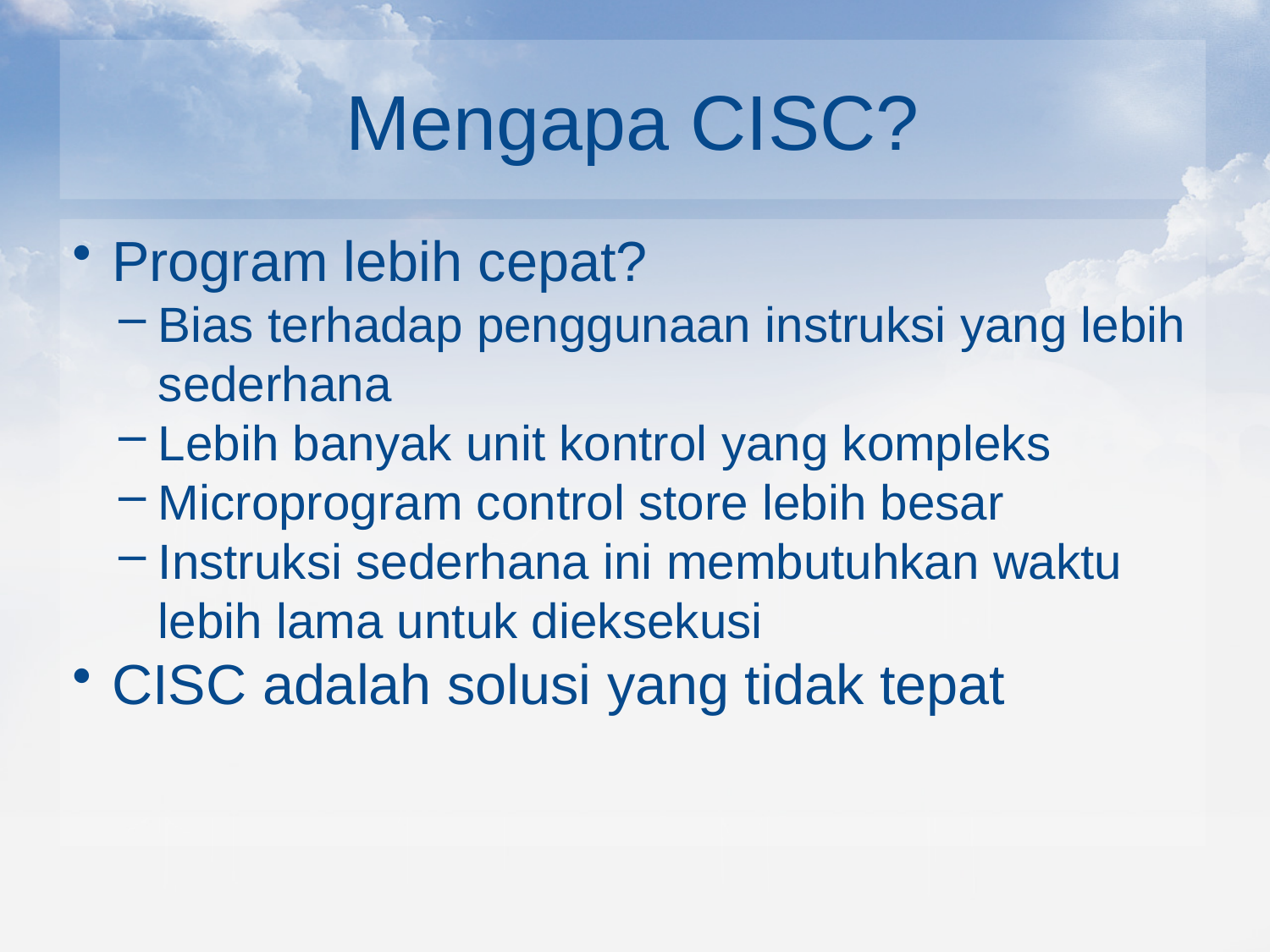

# Mengapa CISC?
Program lebih cepat?
Bias terhadap penggunaan instruksi yang lebih sederhana
Lebih banyak unit kontrol yang kompleks
Microprogram control store lebih besar
Instruksi sederhana ini membutuhkan waktu lebih lama untuk dieksekusi
CISC adalah solusi yang tidak tepat